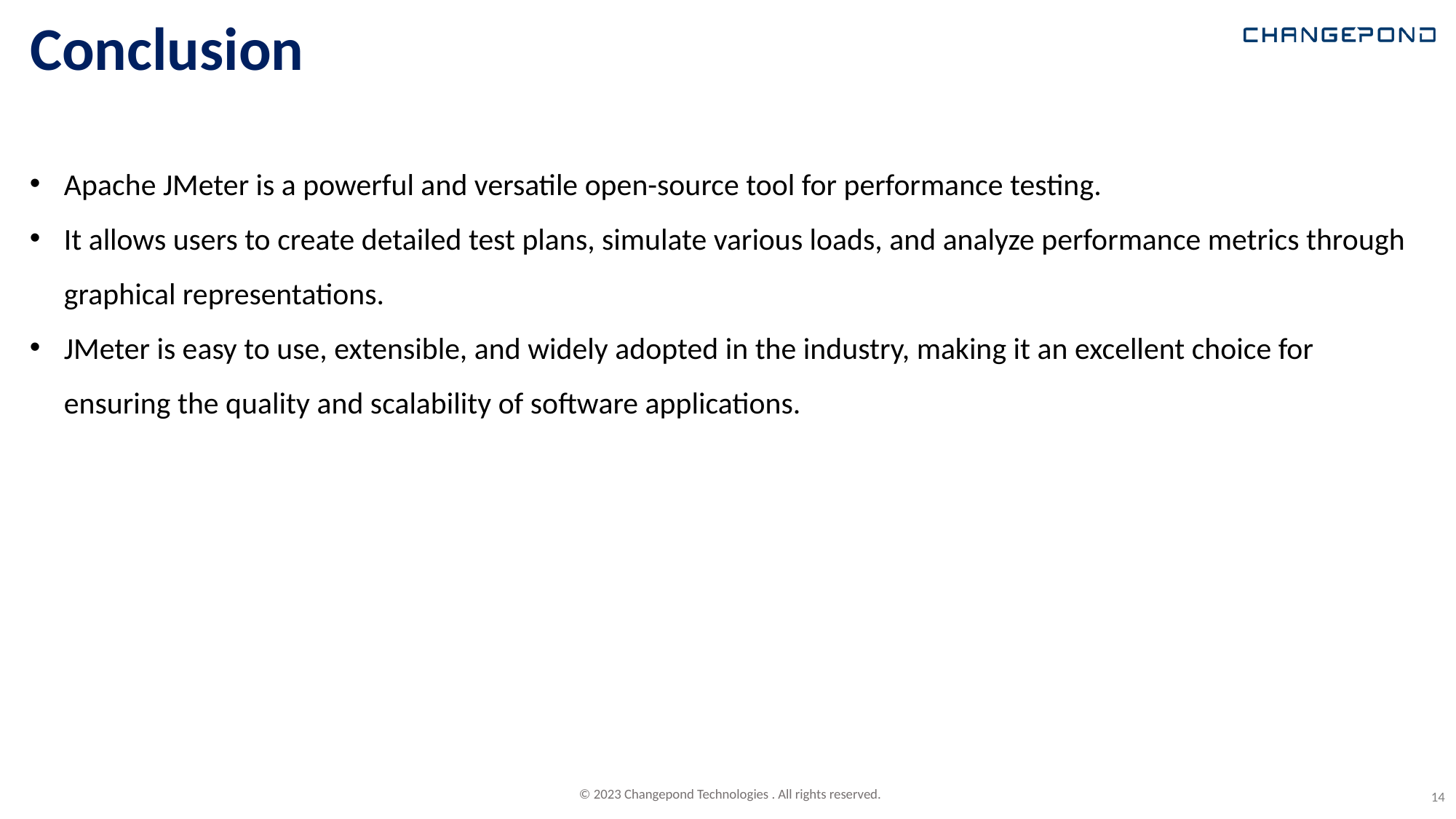

# Conclusion
Apache JMeter is a powerful and versatile open-source tool for performance testing.
It allows users to create detailed test plans, simulate various loads, and analyze performance metrics through graphical representations.
JMeter is easy to use, extensible, and widely adopted in the industry, making it an excellent choice for ensuring the quality and scalability of software applications.